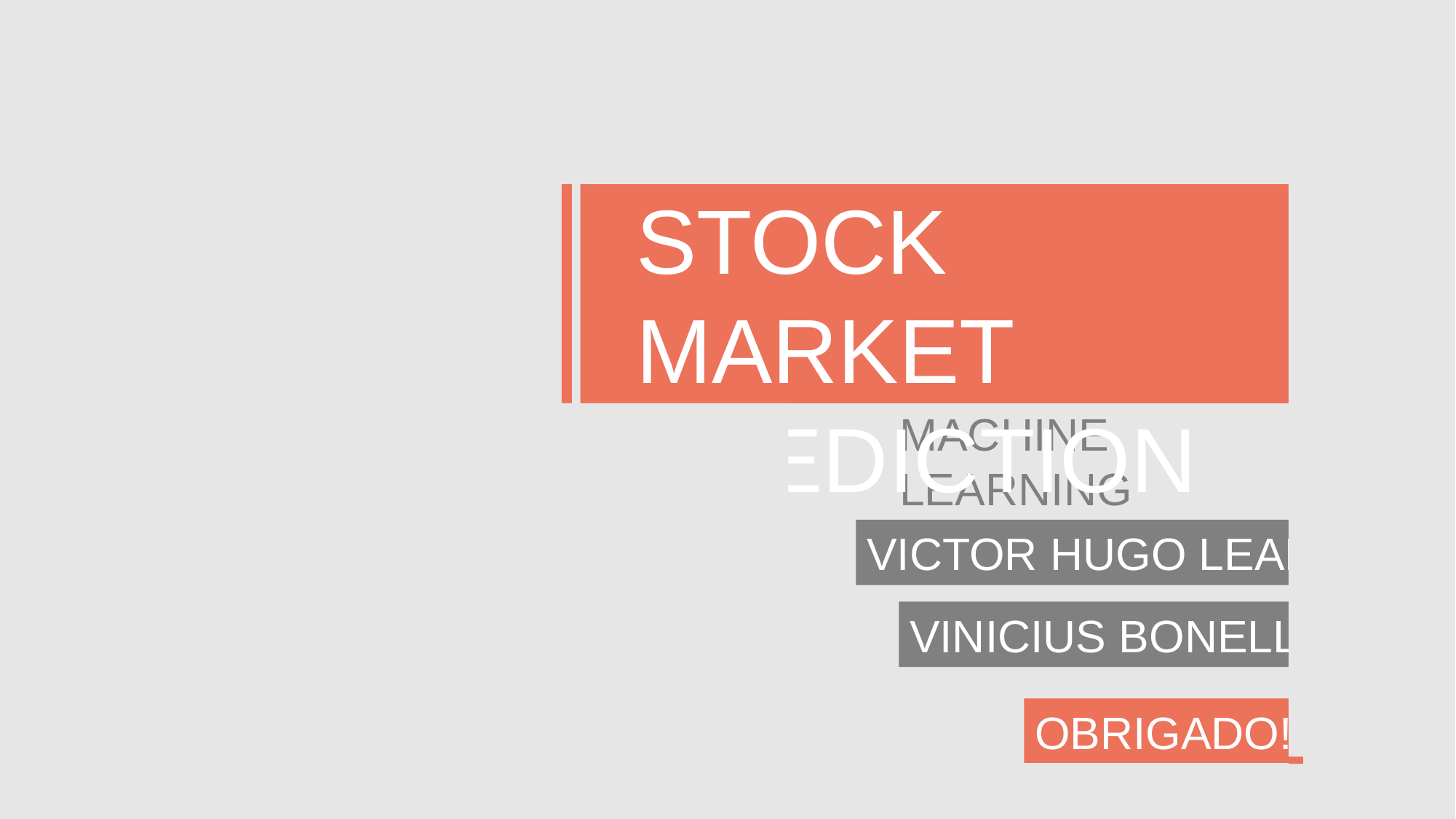

STOCK MARKET
PREDICTION

MACHINE LEARNING

VICTOR HUGO LEAL
VINICIUS BONELLI
OBRIGADO!